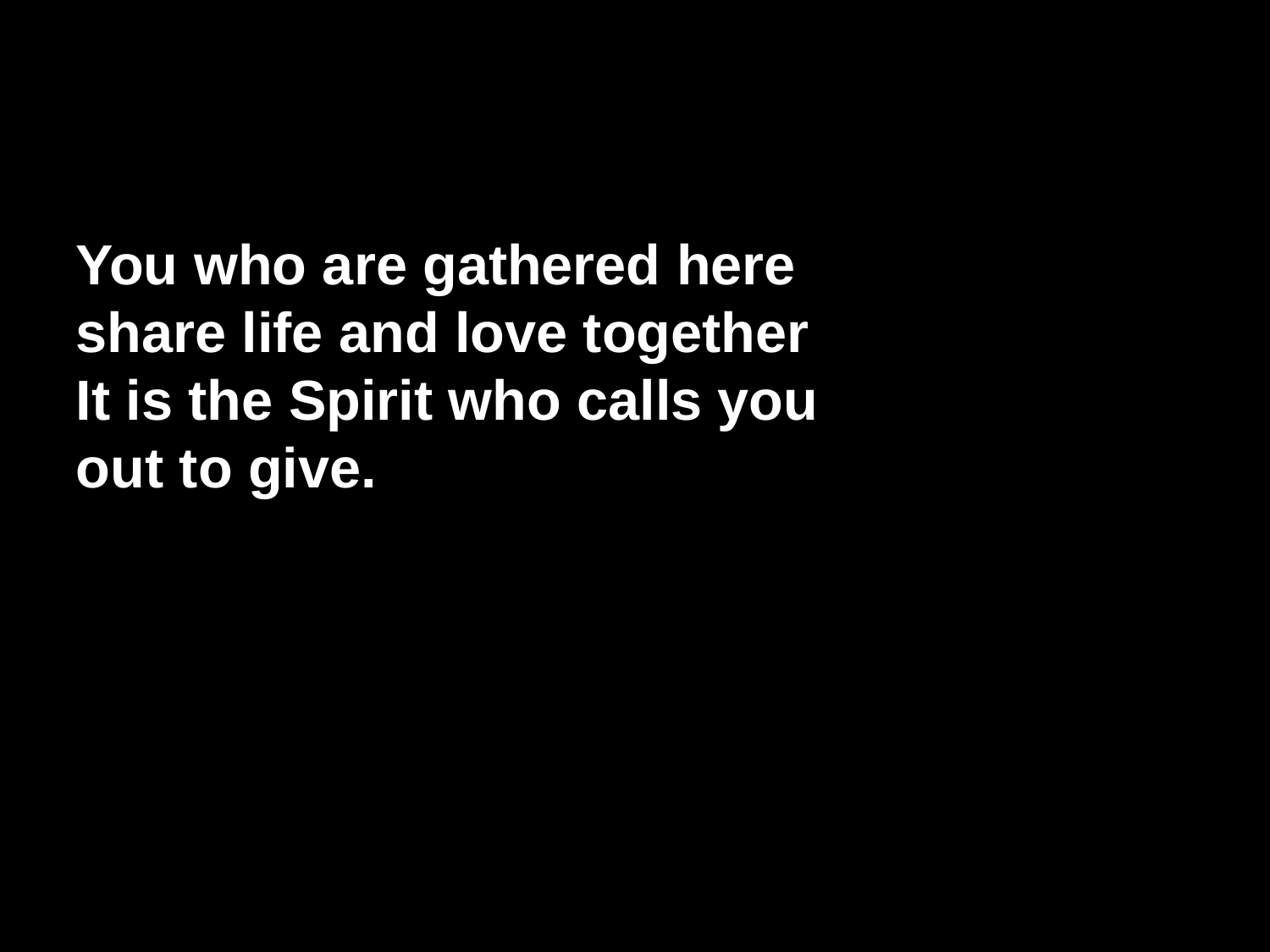

You who are gathered here
share life and love together
It is the Spirit who calls you
out to give.